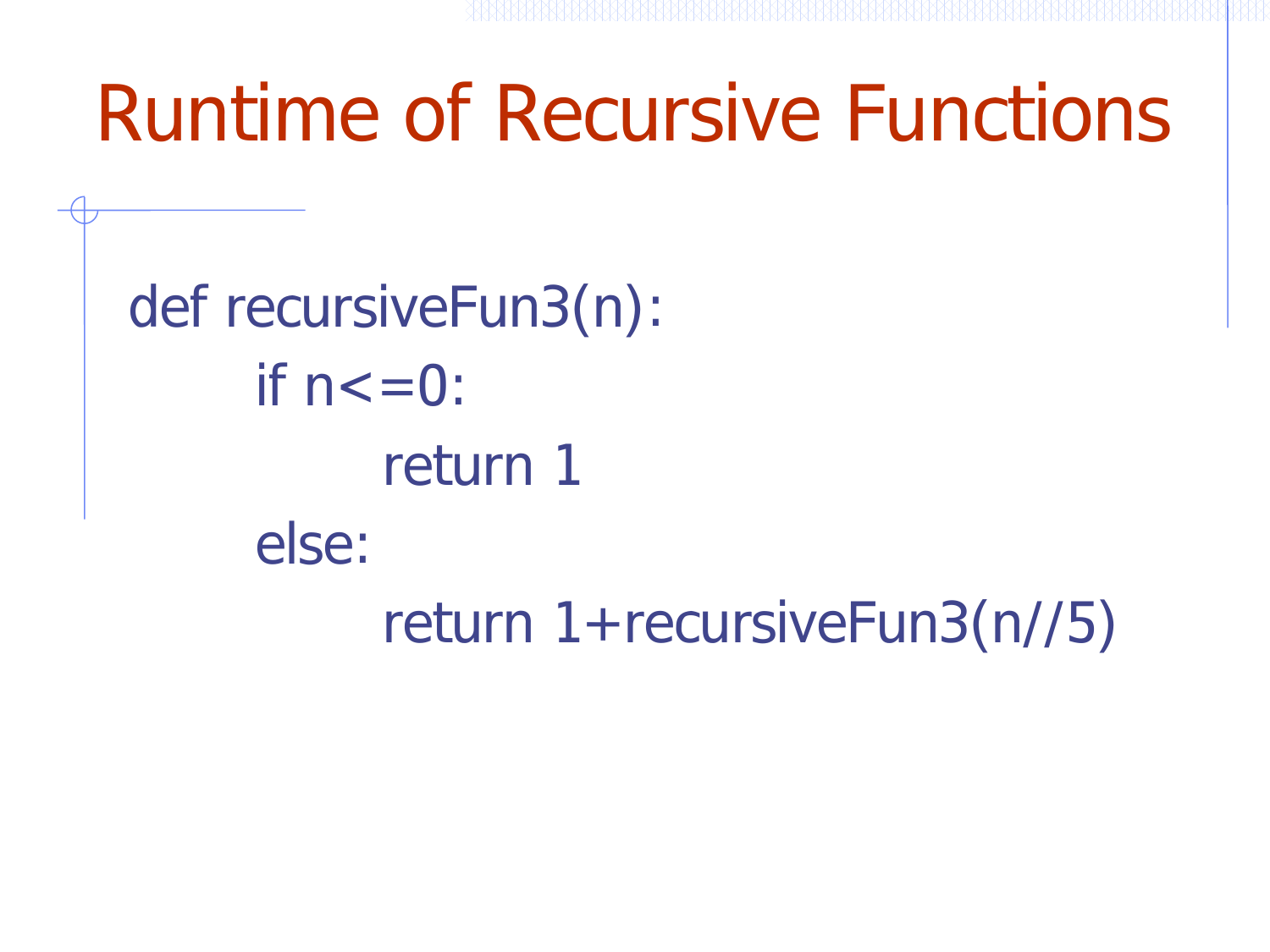

# Runtime of Recursive Functions
def recursiveFun3(n):
	if n<=0:
		return 1
	else:
		return 1+recursiveFun3(n//5)